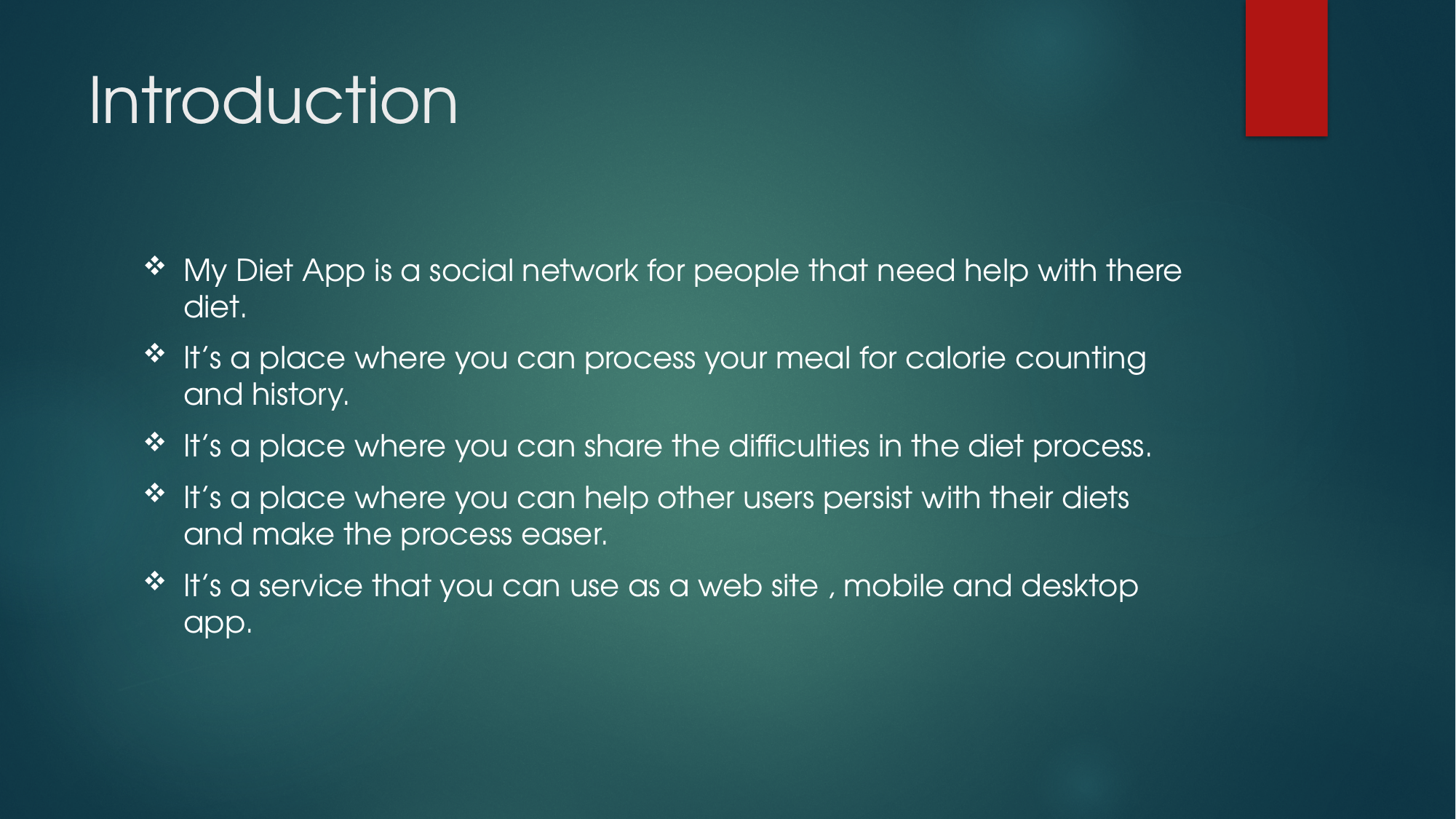

# Introduction
My Diet App is a social network for people that need help with there diet.
It’s a place where you can process your meal for calorie counting and history.
It’s a place where you can share the difficulties in the diet process.
It’s a place where you can help other users persist with their diets and make the process easer.
It’s a service that you can use as a web site , mobile and desktop app.